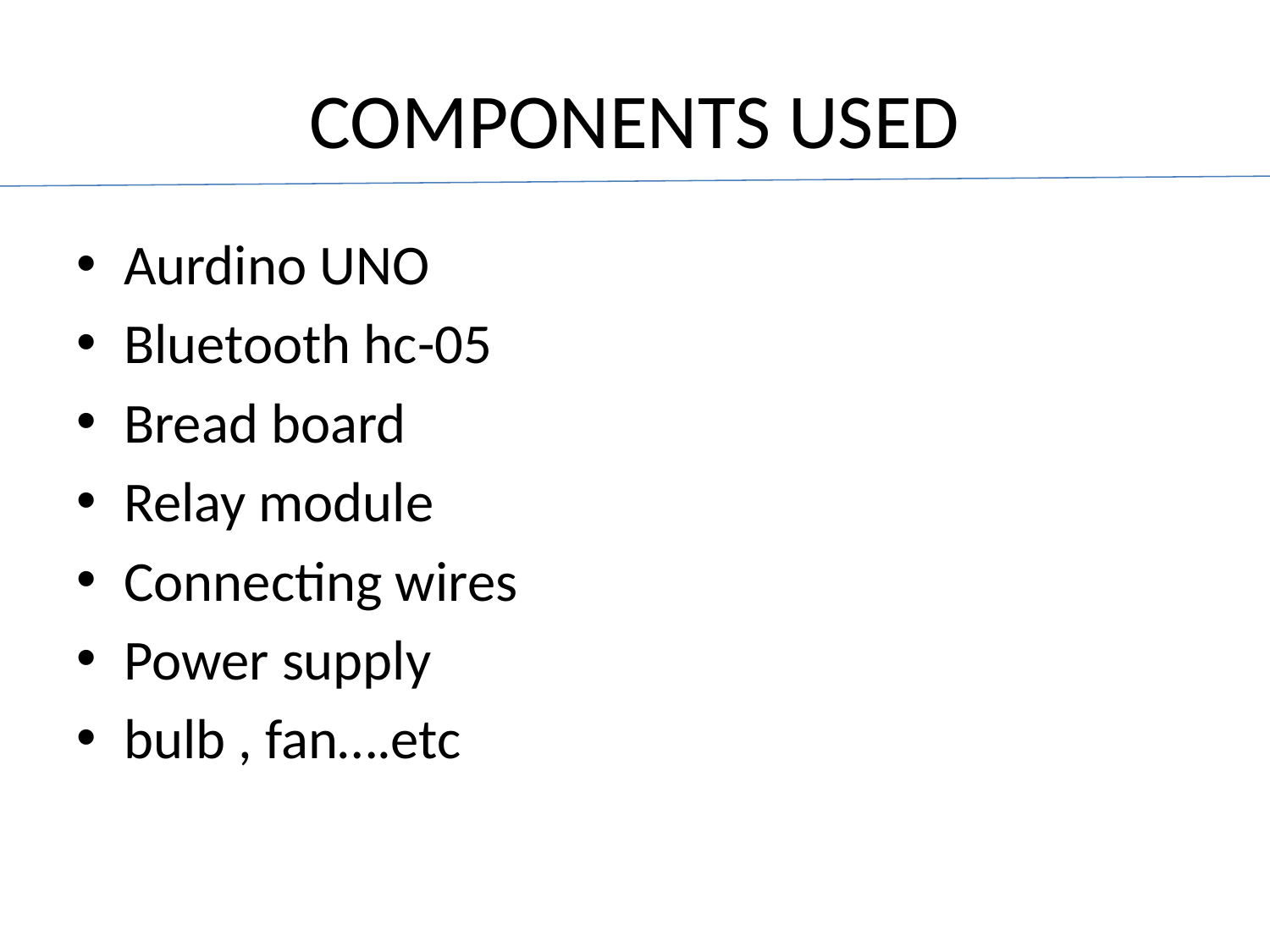

# COMPONENTS USED
Aurdino UNO
Bluetooth hc-05
Bread board
Relay module
Connecting wires
Power supply
bulb , fan….etc